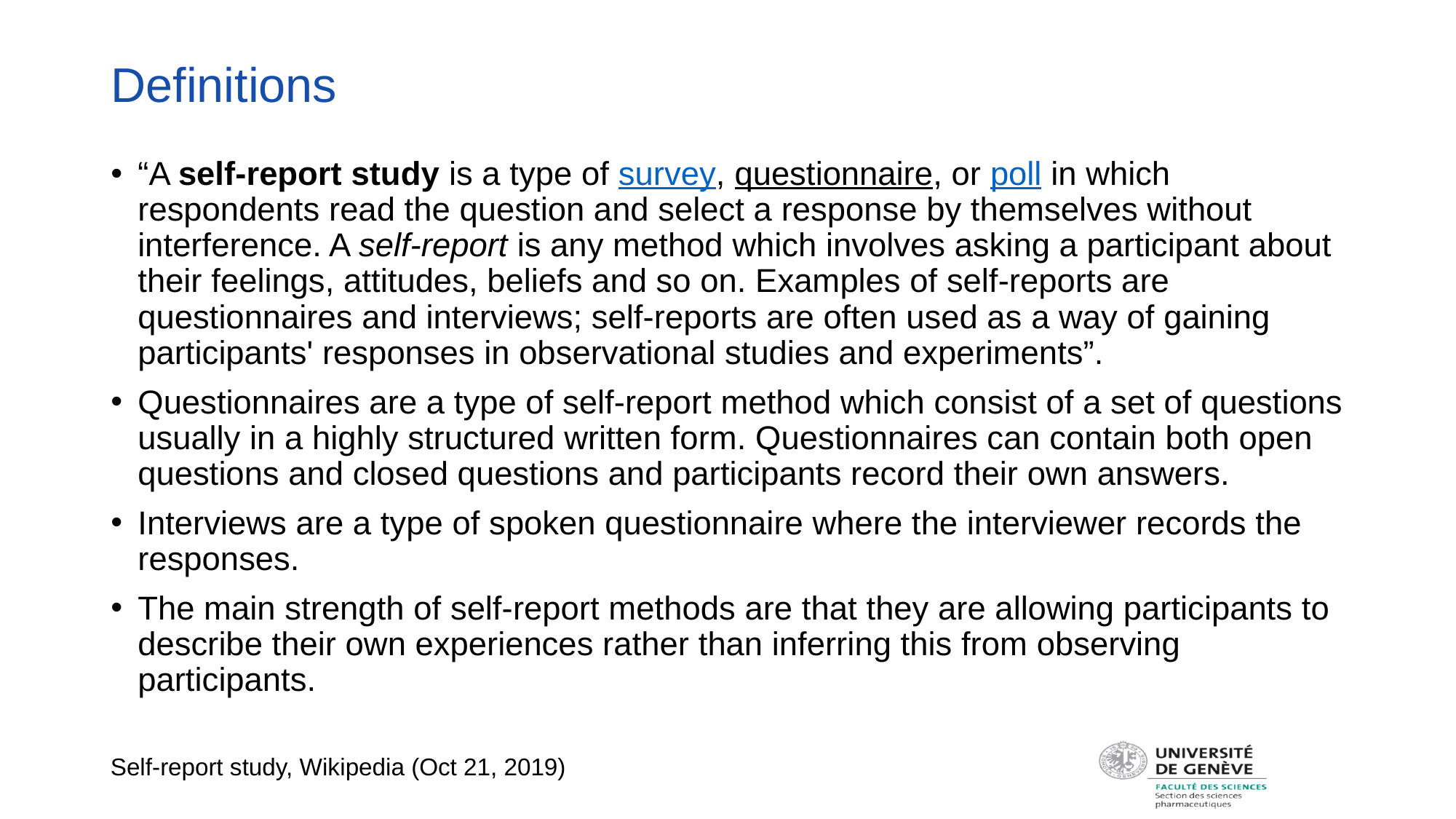

# Definitions
“A self-report study is a type of survey, questionnaire, or poll in which respondents read the question and select a response by themselves without interference. A self-report is any method which involves asking a participant about their feelings, attitudes, beliefs and so on. Examples of self-reports are questionnaires and interviews; self-reports are often used as a way of gaining participants' responses in observational studies and experiments”.
Questionnaires are a type of self-report method which consist of a set of questions usually in a highly structured written form. Questionnaires can contain both open questions and closed questions and participants record their own answers.
Interviews are a type of spoken questionnaire where the interviewer records the responses.
The main strength of self-report methods are that they are allowing participants to describe their own experiences rather than inferring this from observing participants.
Self-report study, Wikipedia (Oct 21, 2019)